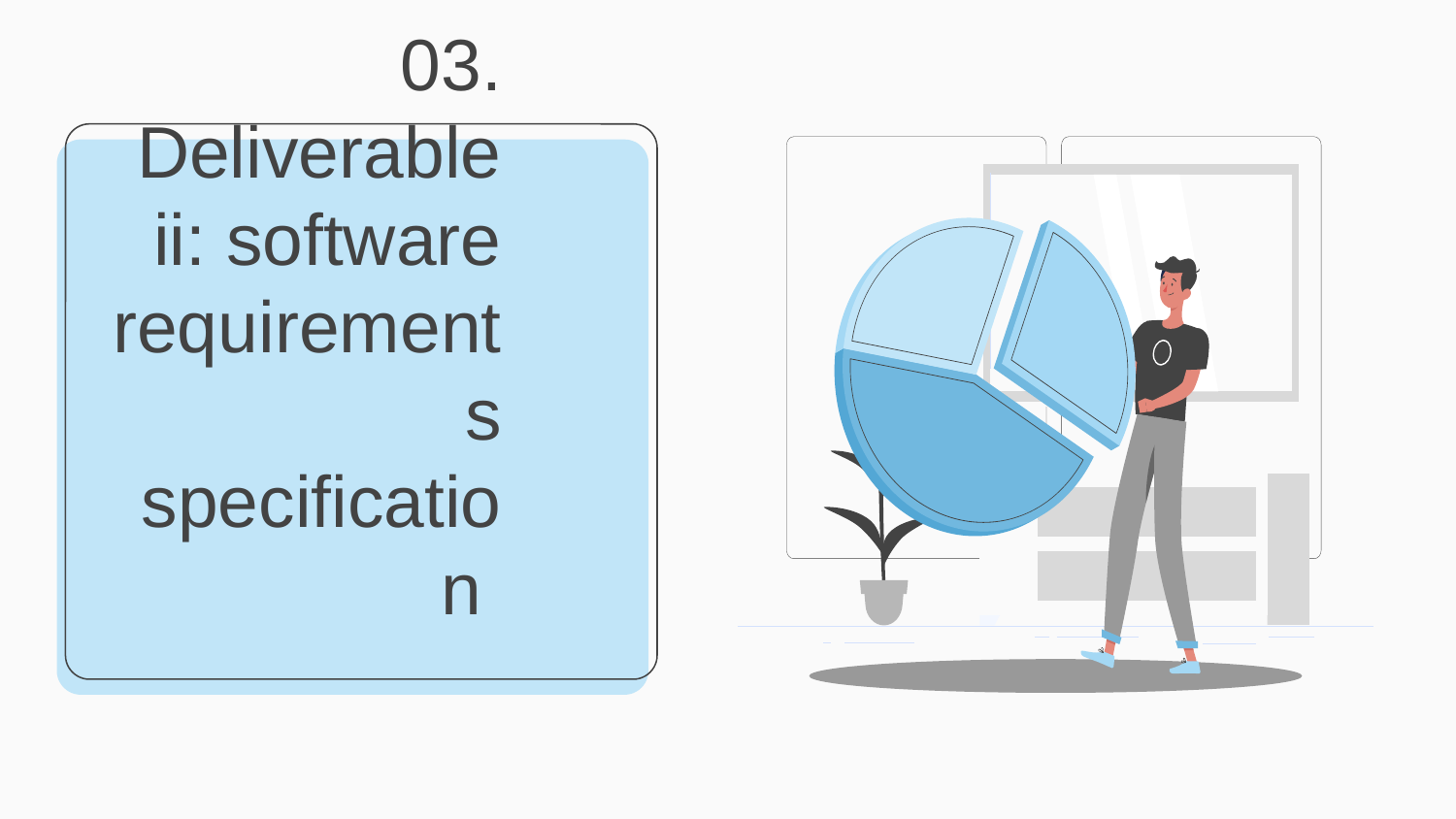

# 03. Deliverable ii: software requirements specification